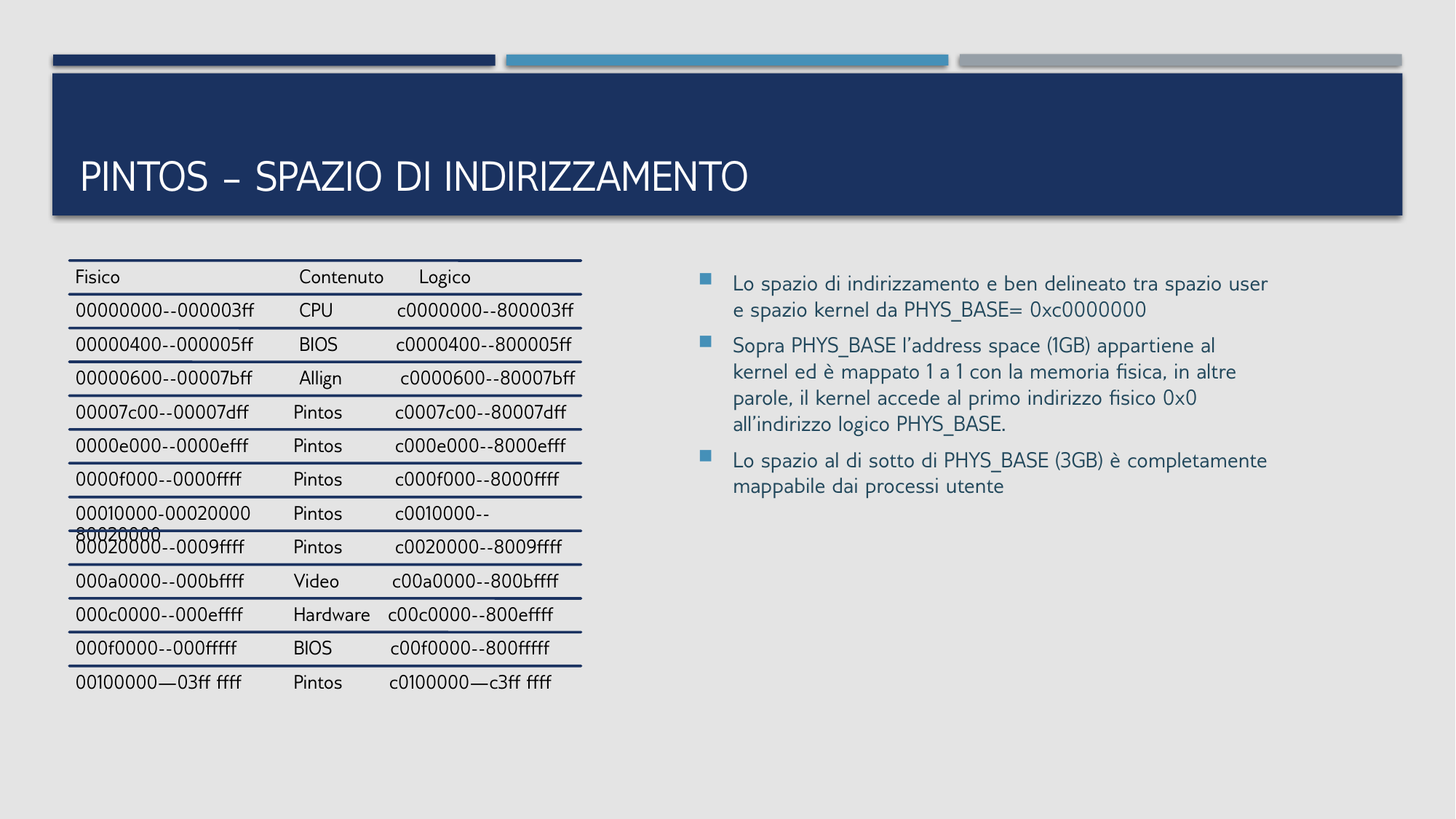

# PINTOS – SPAZIO DI INDIRIZZAMENTO
Fisico        		 Contenuto      Logico
00000000--000003ff  	 CPU           c0000000--800003ff
00000400--000005ff 	 BIOS          c0000400--800005ff
00000600--00007bff  	 Allign          c0000600--80007bff
00007c00--00007dff  	Pintos         c0007c00--80007dff
0000e000--0000efff  	Pintos         c000e000--8000efff
0000f000--0000ffff  	Pintos         c000f000--8000ffff
00010000-00020000  	Pintos         c0010000--80020000
00020000--0009ffff  	Pintos         c0020000--8009ffff
000a0000--000bffff  	Video         c00a0000--800bffff
000c0000--000effff  	Hardware   c00c0000--800effff
000f0000--000fffff  	BIOS          c00f0000--800fffff
00100000—03ff ffff	Pintos        c0100000—c3ff ffff
Lo spazio di indirizzamento e ben delineato tra spazio user e spazio kernel da PHYS_BASE= 0xc0000000
Sopra PHYS_BASE l’address space (1GB) appartiene al kernel ed è mappato 1 a 1 con la memoria fisica, in altre parole, il kernel accede al primo indirizzo fisico 0x0 all’indirizzo logico PHYS_BASE.
Lo spazio al di sotto di PHYS_BASE (3GB) è completamente mappabile dai processi utente